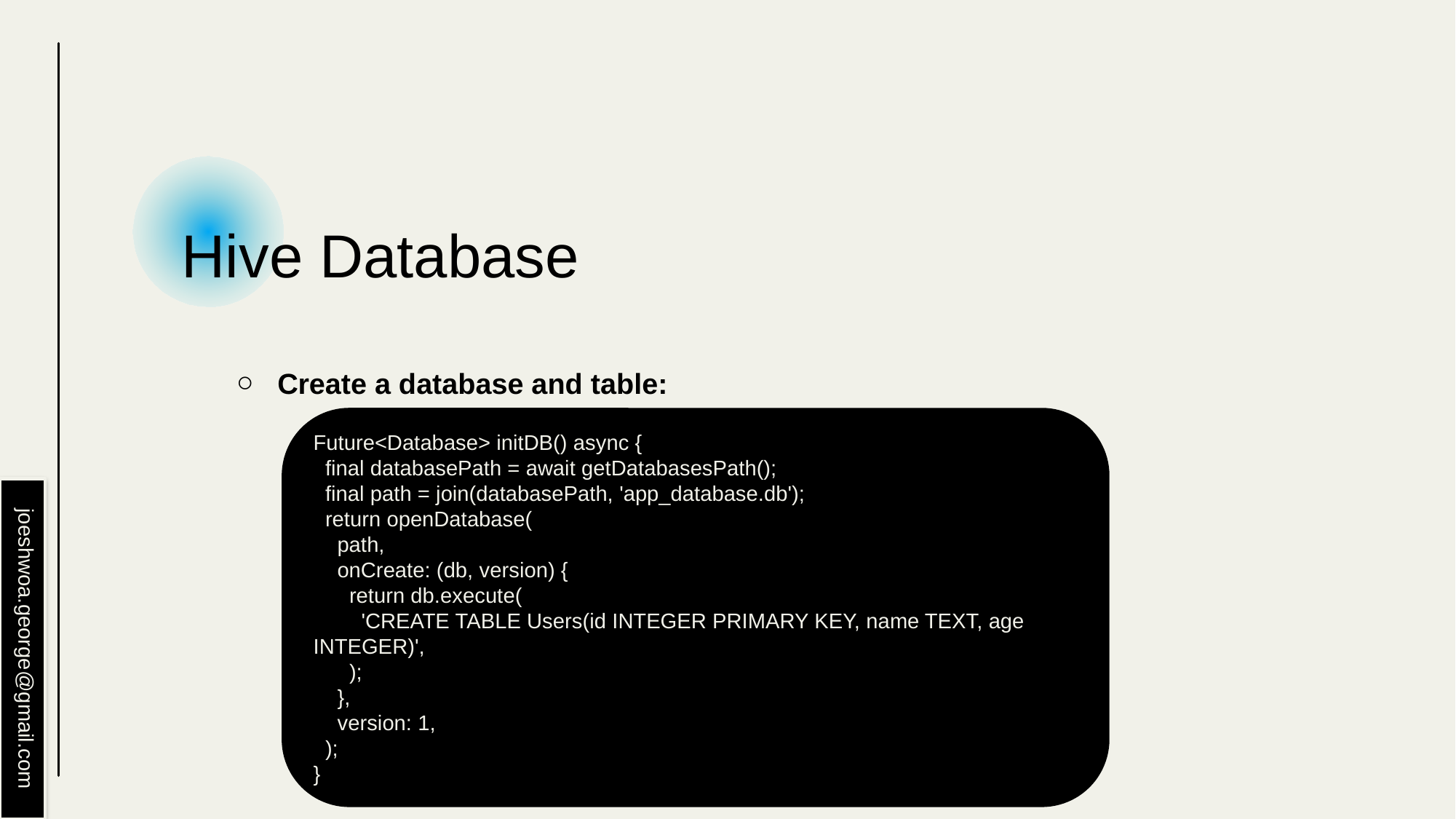

# Hive Database
Create a database and table:
Future<Database> initDB() async {
  final databasePath = await getDatabasesPath();
  final path = join(databasePath, 'app_database.db');
  return openDatabase(
    path,
    onCreate: (db, version) {
      return db.execute(
        'CREATE TABLE Users(id INTEGER PRIMARY KEY, name TEXT, age INTEGER)',
      );
    },
    version: 1,
  );
}
joeshwoa.george@gmail.com